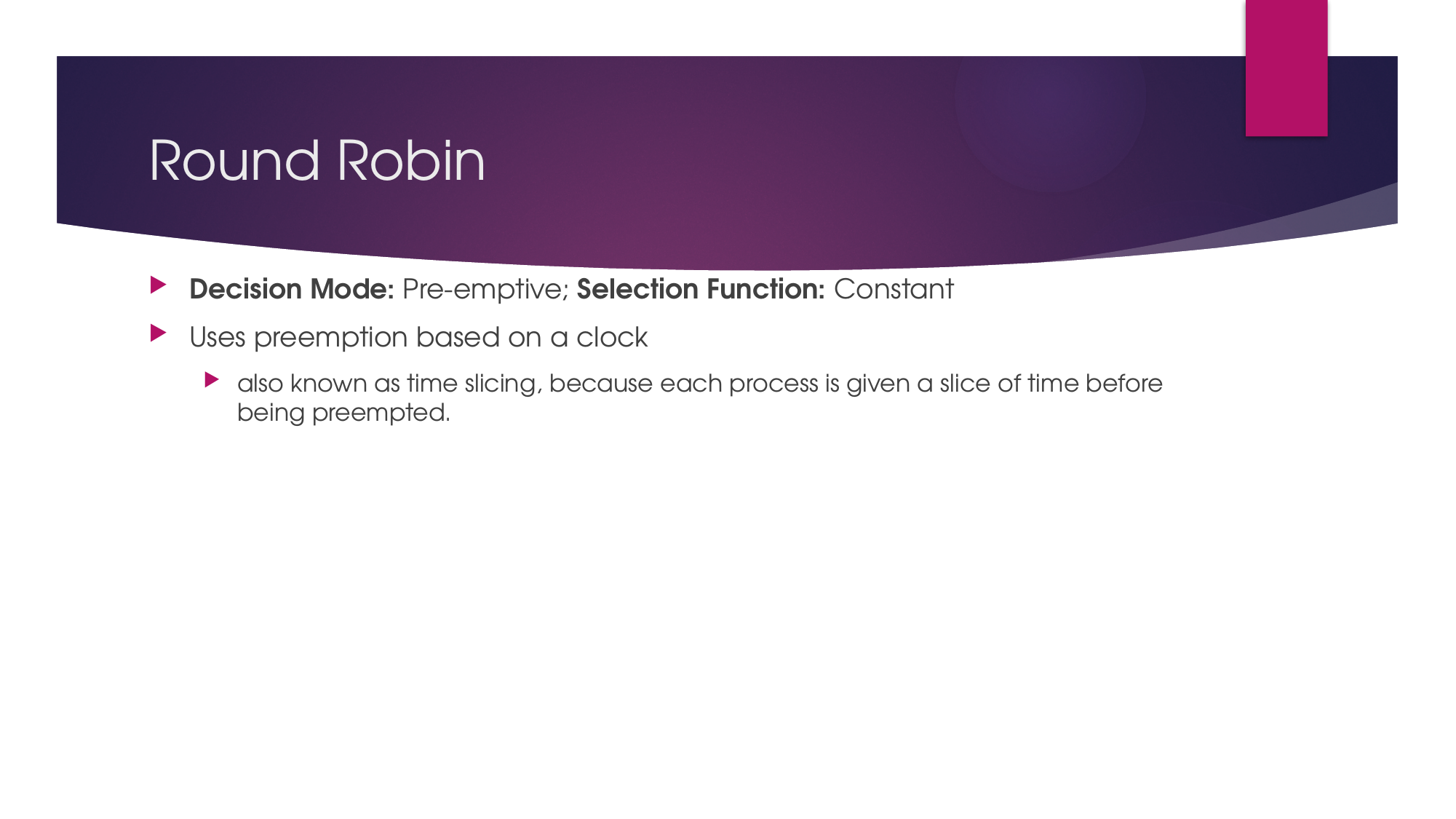

# Round Robin
Decision Mode: Pre-emptive; Selection Function: Constant
Uses preemption based on a clock
also known as time slicing, because each process is given a slice of time before being preempted.